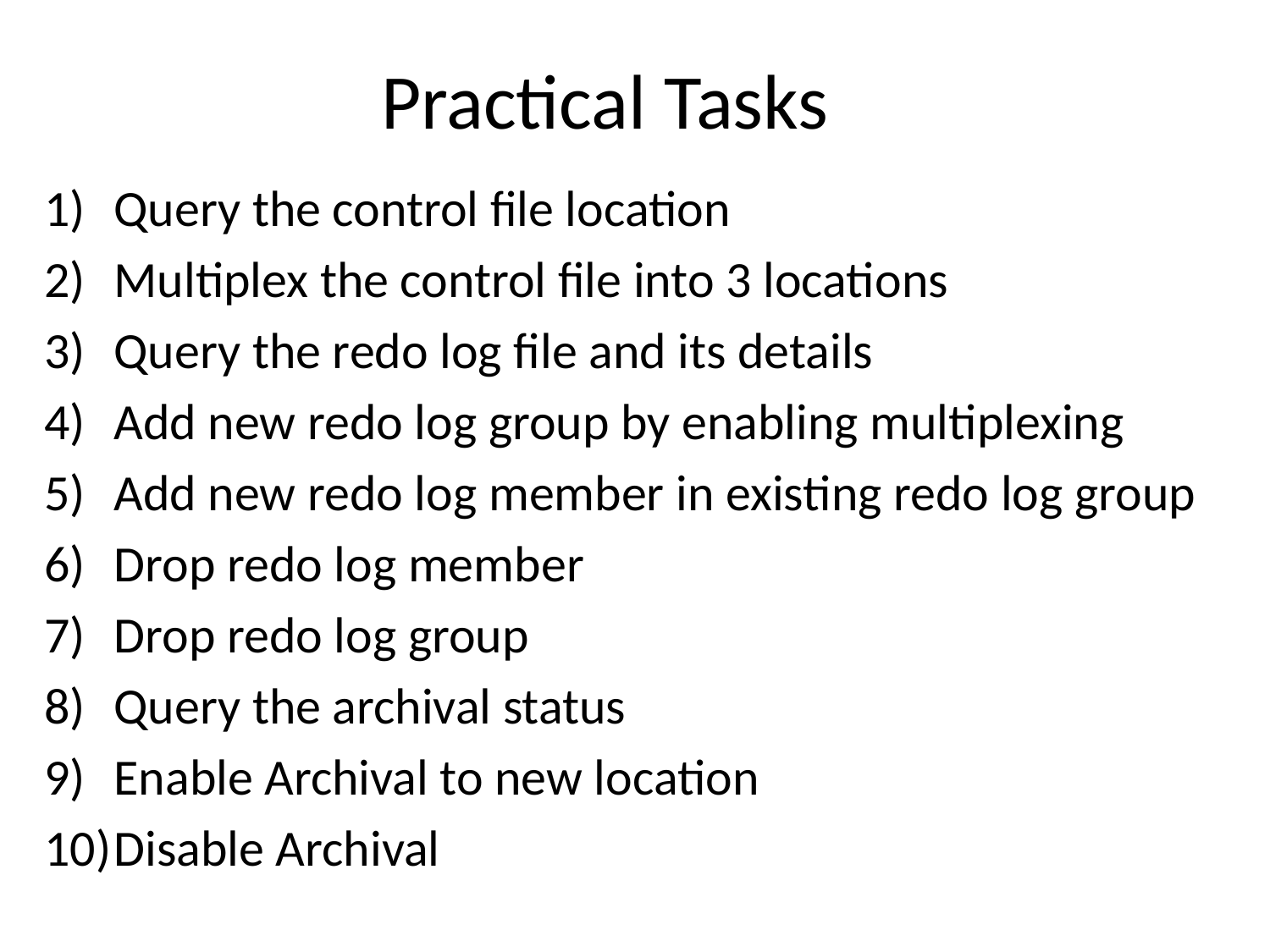

# Practical Tasks
Query the control file location
Multiplex the control file into 3 locations
Query the redo log file and its details
Add new redo log group by enabling multiplexing
Add new redo log member in existing redo log group
Drop redo log member
Drop redo log group
Query the archival status
Enable Archival to new location
Disable Archival